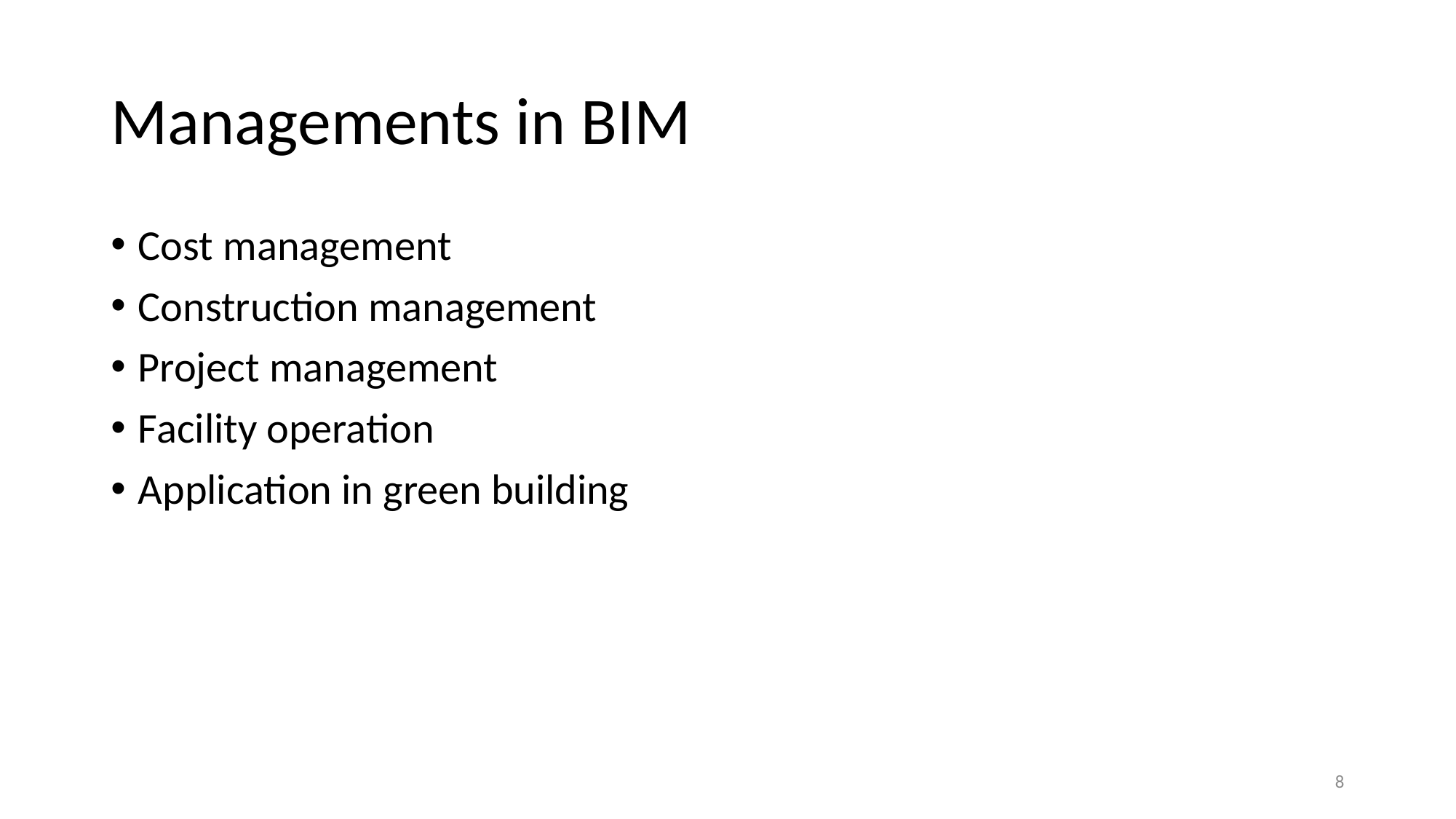

# Managements in BIM
Cost management
Construction management
Project management
Facility operation
Application in green building

8